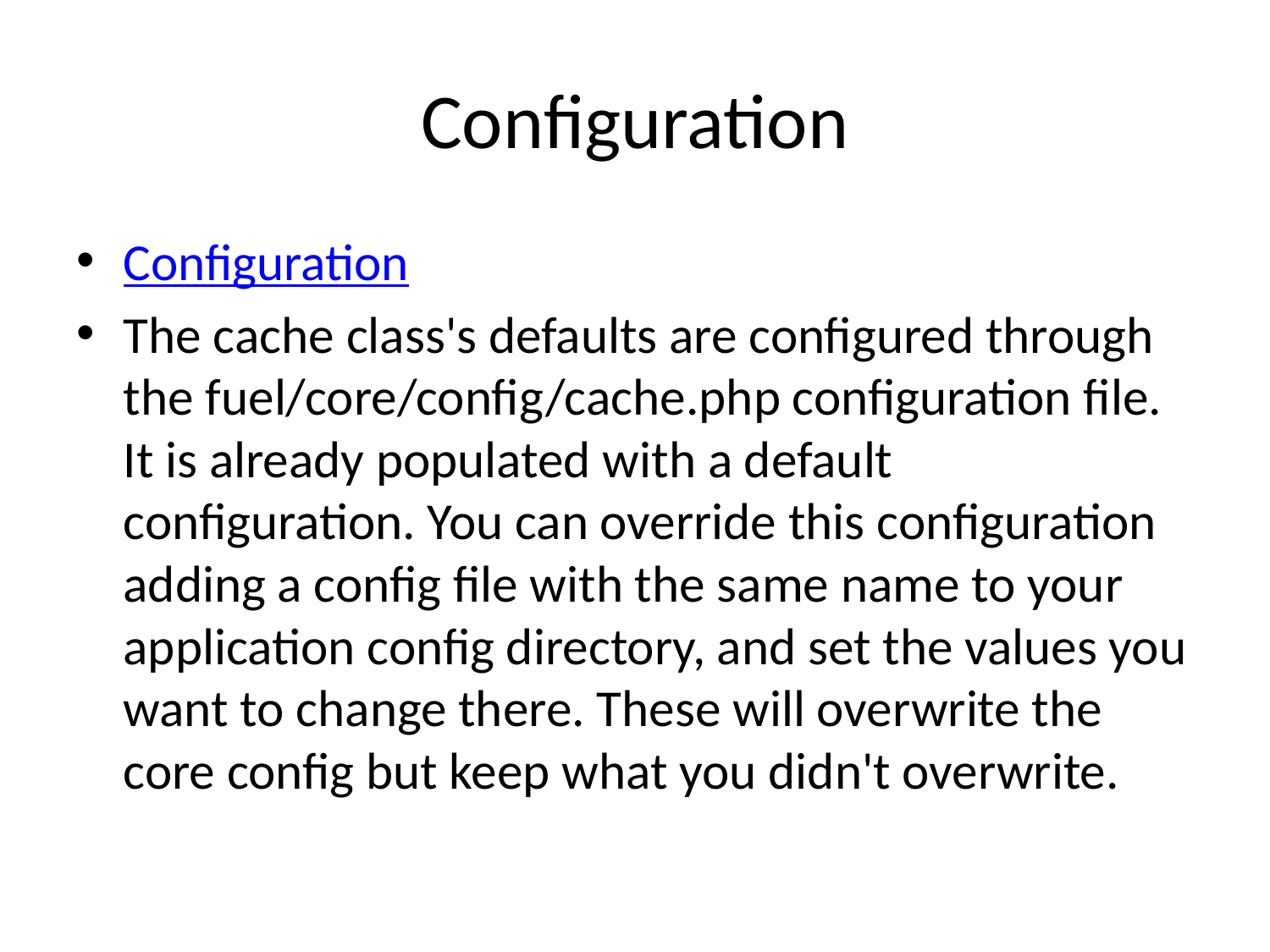

# Configuration
Configuration
The cache class's defaults are configured through the fuel/core/config/cache.php configuration file. It is already populated with a default configuration. You can override this configuration adding a config file with the same name to your application config directory, and set the values you want to change there. These will overwrite the core config but keep what you didn't overwrite.